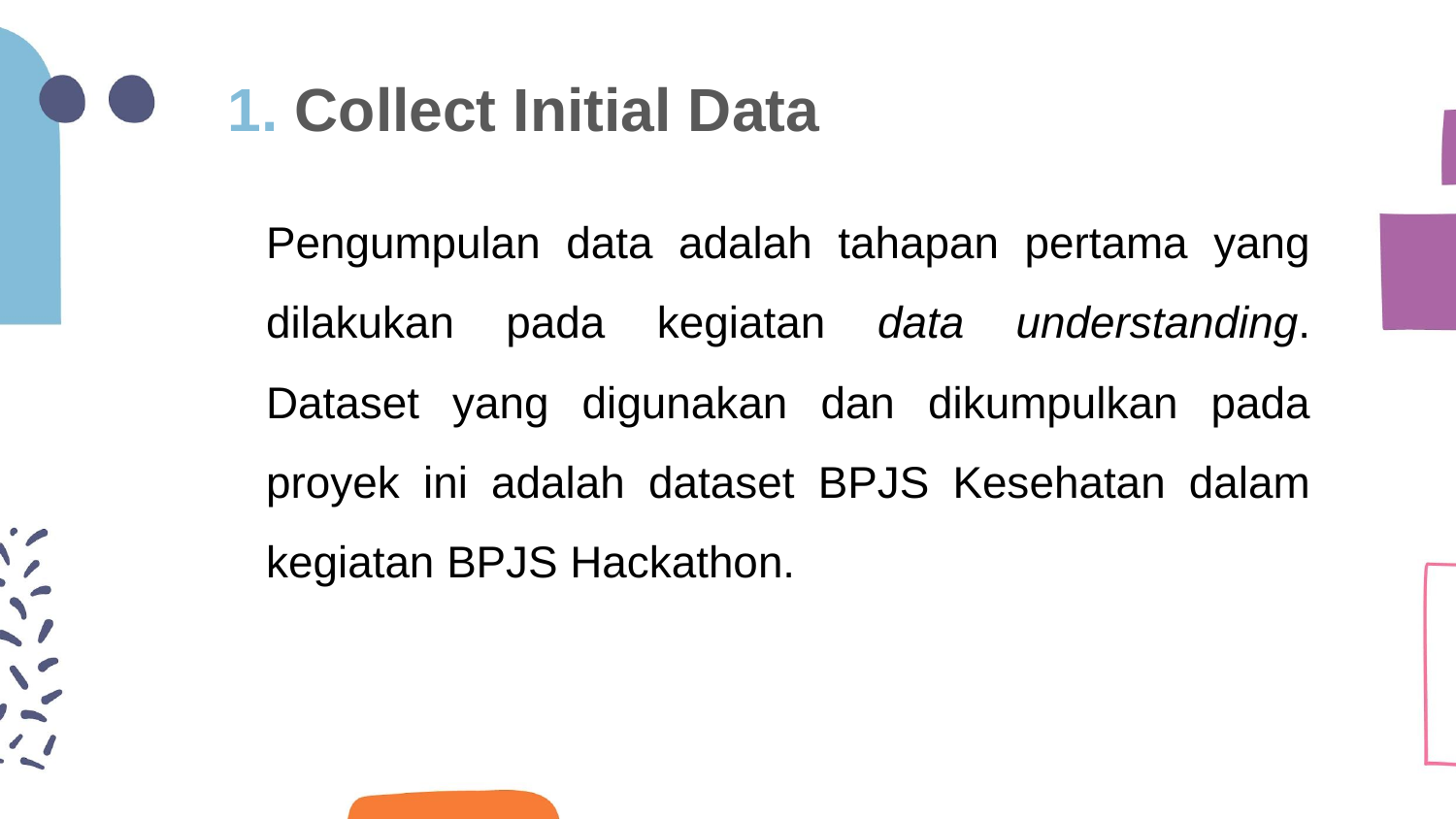

Collect Initial Data
Pengumpulan data adalah tahapan pertama yang dilakukan pada kegiatan data understanding. Dataset yang digunakan dan dikumpulkan pada proyek ini adalah dataset BPJS Kesehatan dalam kegiatan BPJS Hackathon.